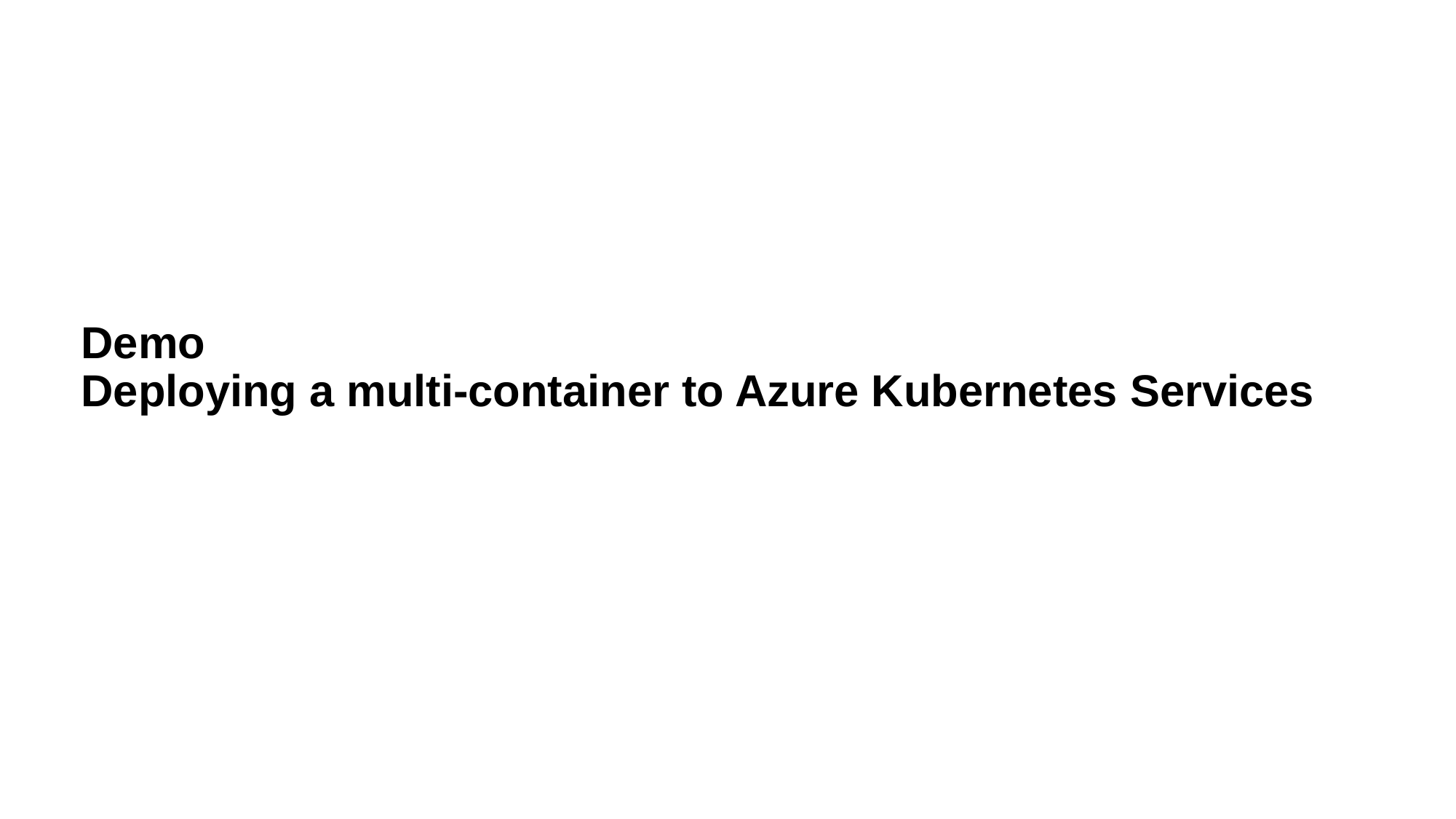

Demo
Deploying a multi-container to Azure Kubernetes Services